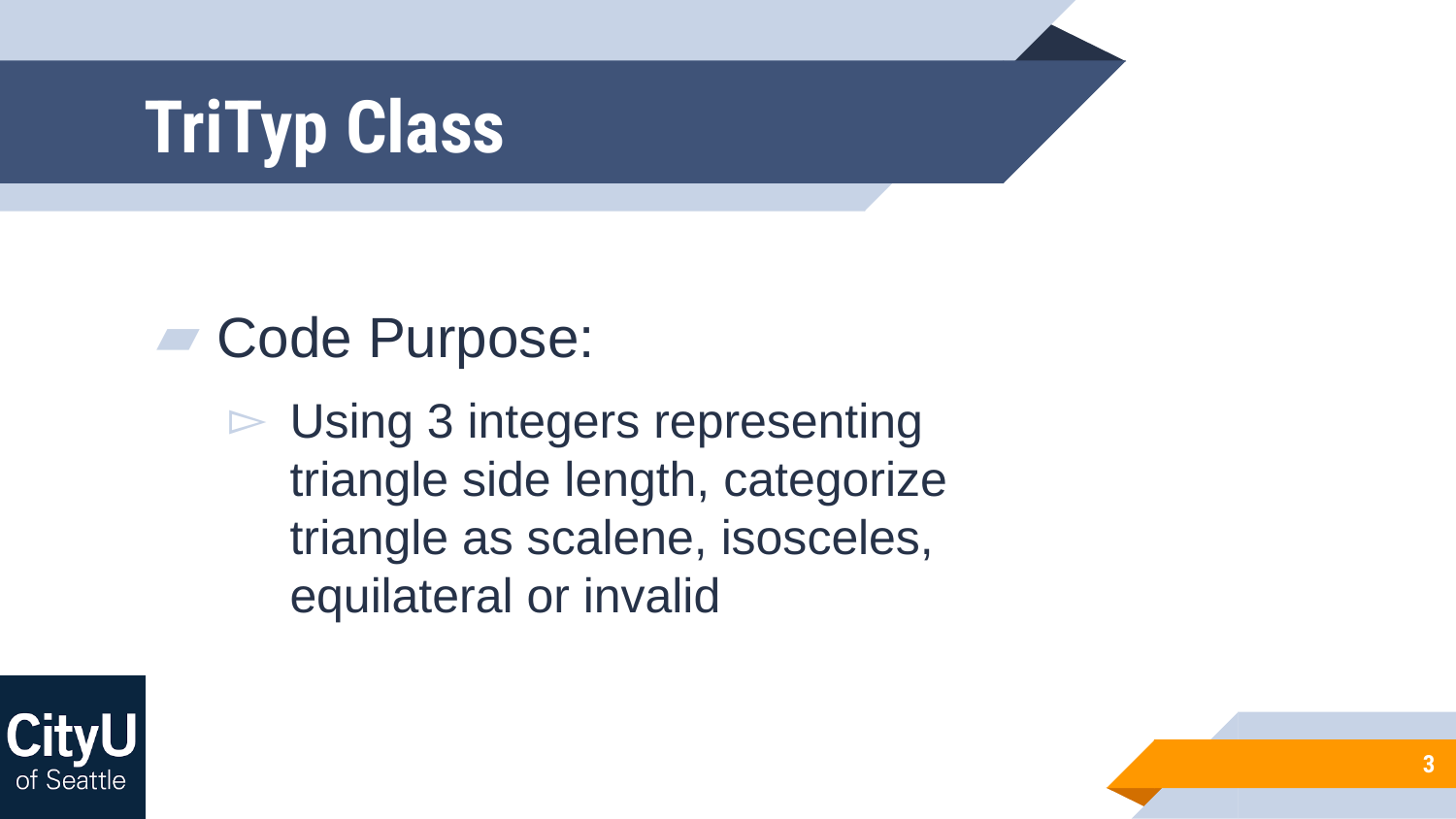

# TriTyp Class
Code Purpose:
Using 3 integers representing triangle side length, categorize triangle as scalene, isosceles, equilateral or invalid
3